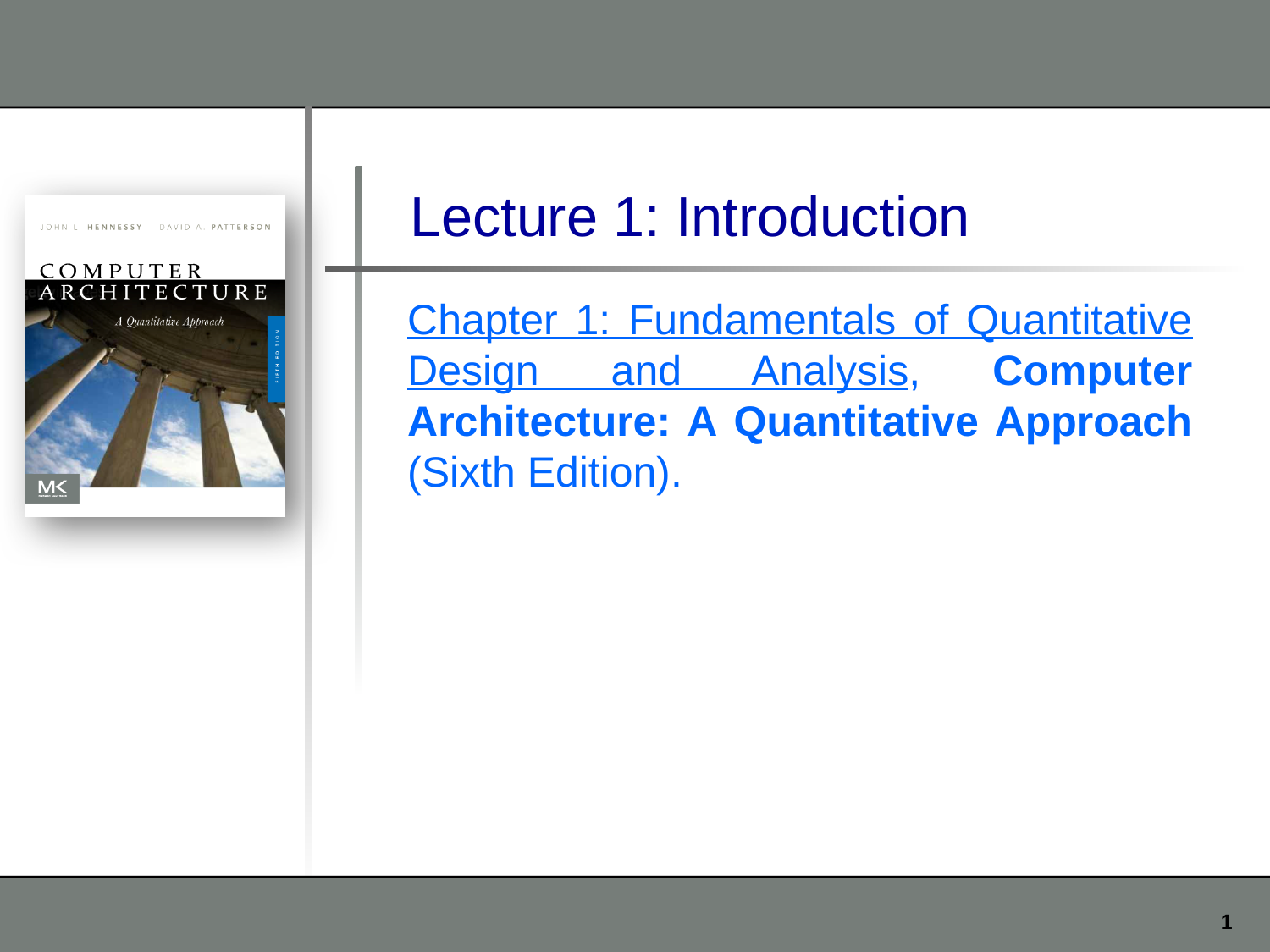

Lecture 1: Introduction
Chapter 1: Fundamentals of Quantitative Design and Analysis, Computer Architecture: A Quantitative Approach (Sixth Edition).